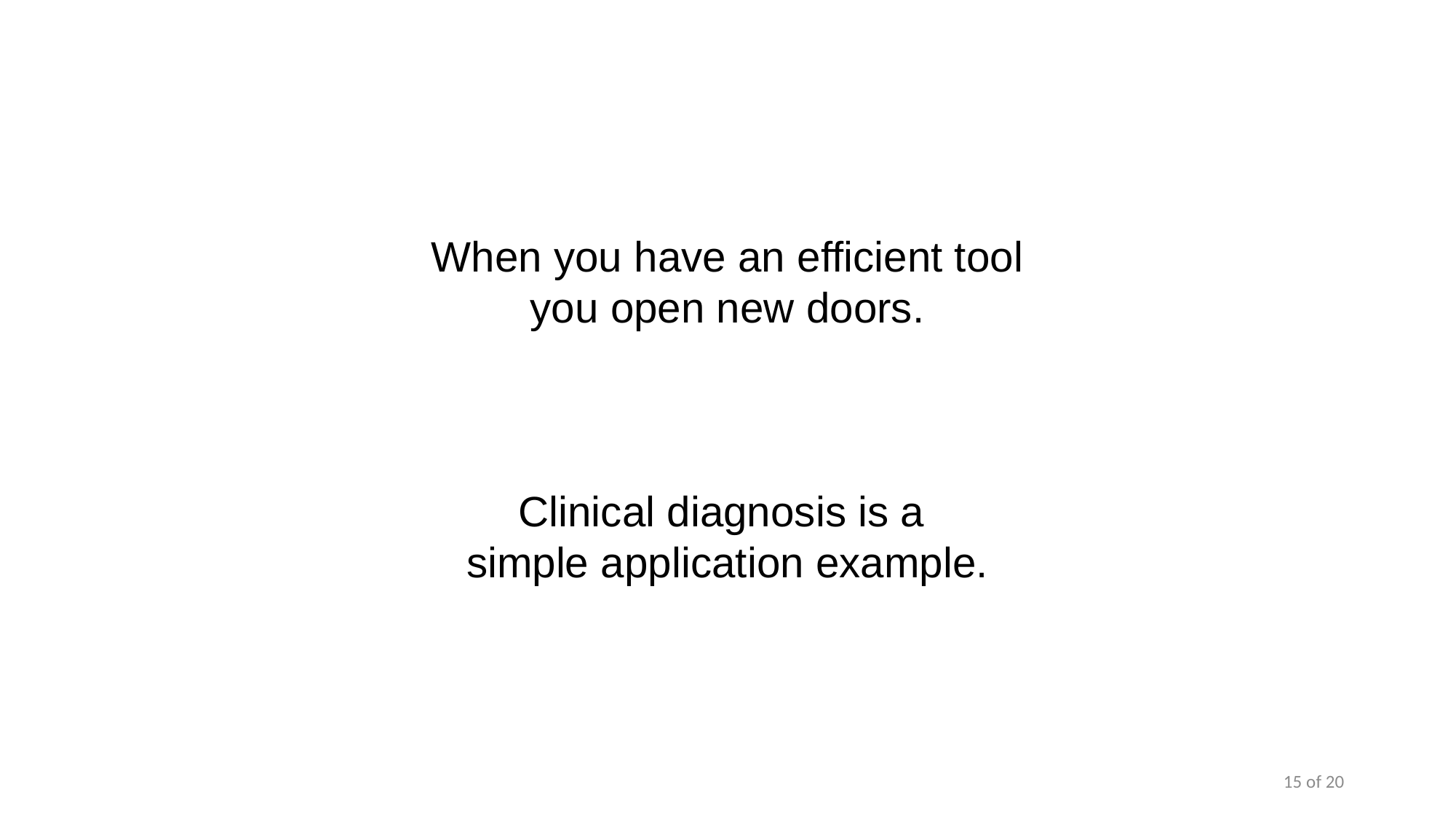

When you have an efficient tool
you open new doors.

Clinical diagnosis is a
simple application example.
15 of 20